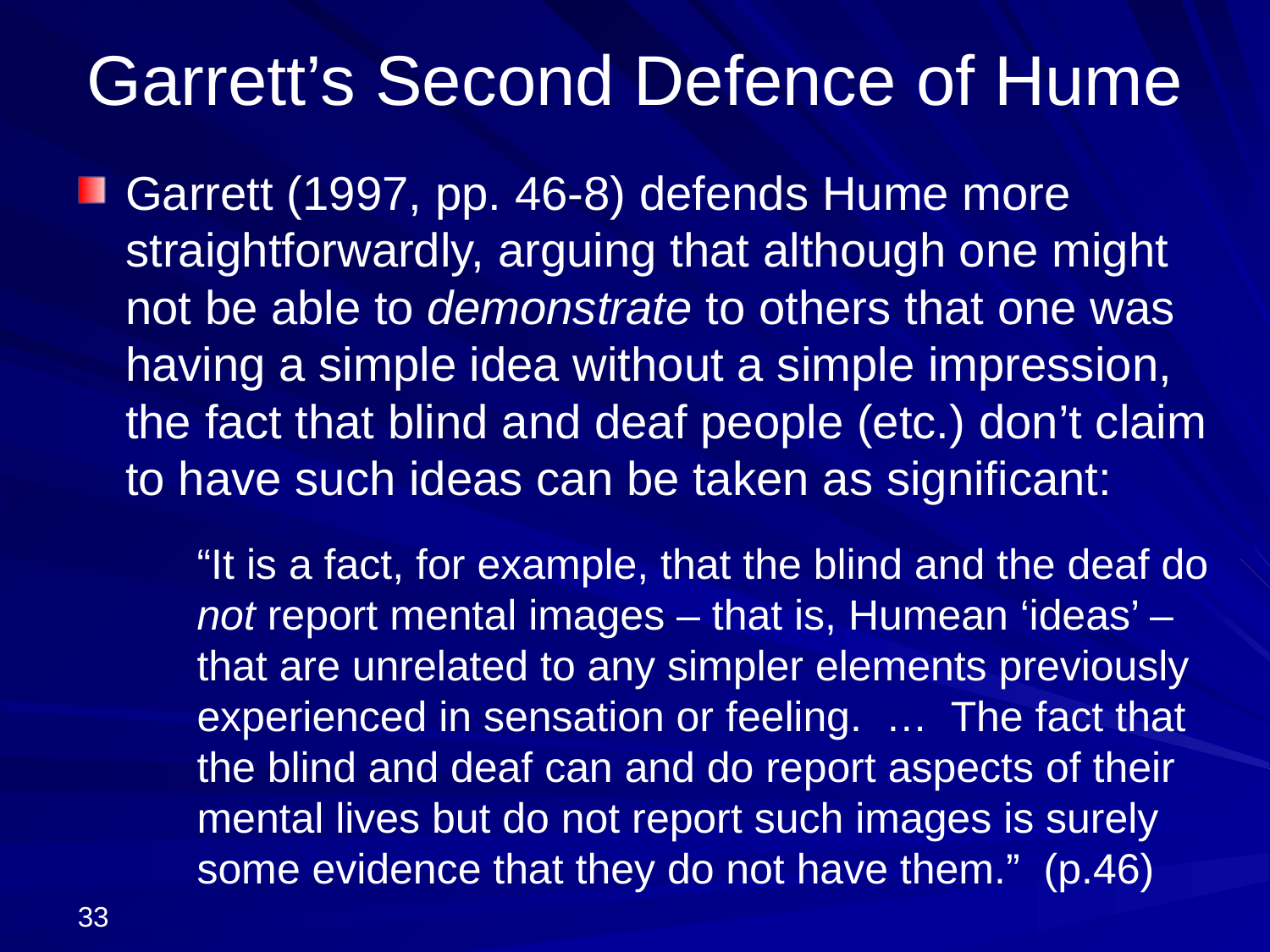

# Garrett’s Second Defence of Hume
Garrett (1997, pp. 46-8) defends Hume more straightforwardly, arguing that although one might not be able to demonstrate to others that one was having a simple idea without a simple impression, the fact that blind and deaf people (etc.) don’t claim to have such ideas can be taken as significant:
“It is a fact, for example, that the blind and the deaf do not report mental images – that is, Humean ‘ideas’ – that are unrelated to any simpler elements previously experienced in sensation or feeling.  …  The fact that the blind and deaf can and do report aspects of their mental lives but do not report such images is surely some evidence that they do not have them.”  (p.46)
33